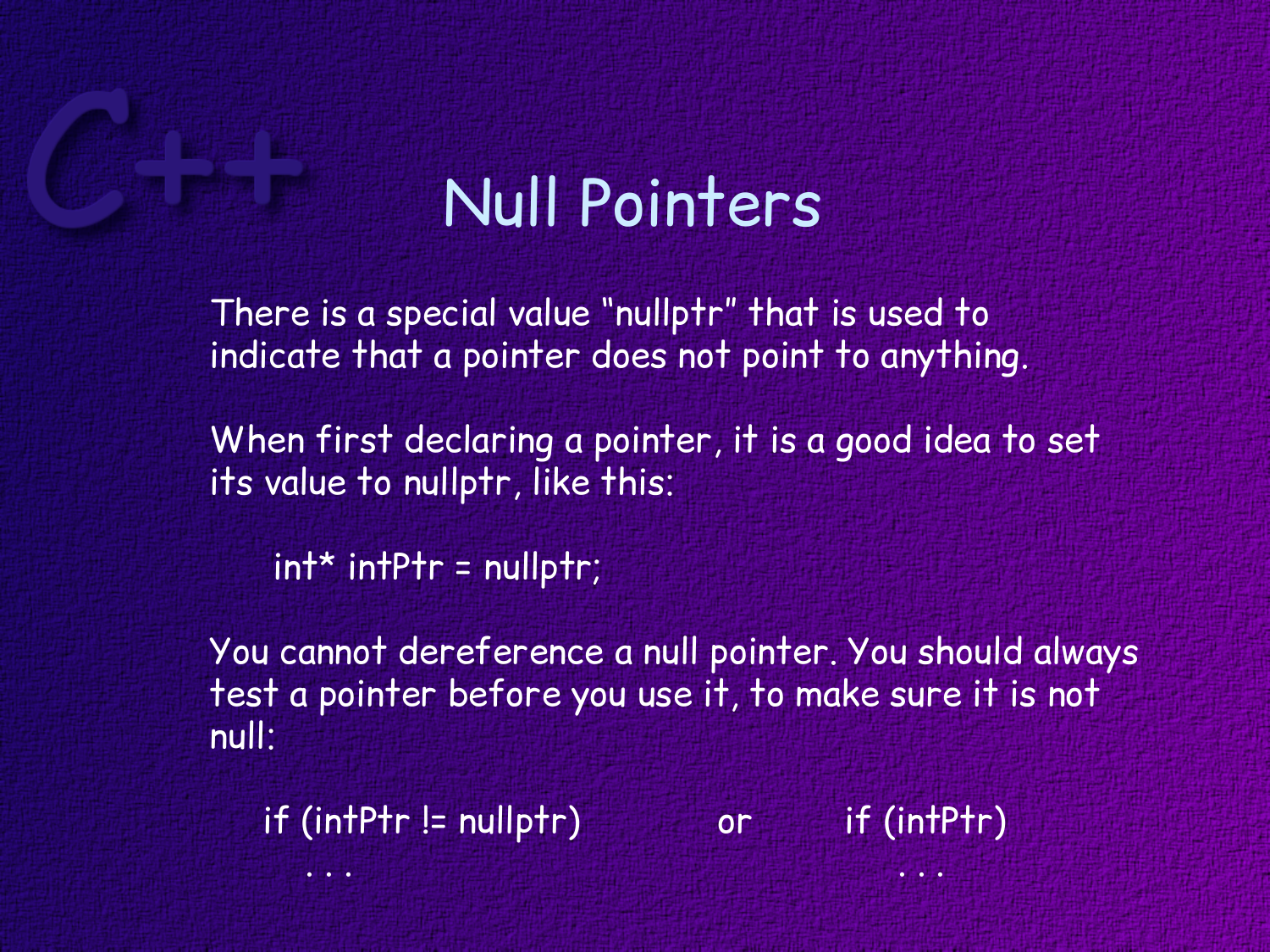

Null Pointers
There is a special value “nullptr” that is used to
indicate that a pointer does not point to anything.

When first declaring a pointer, it is a good idea to set
its value to nullptr, like this:

      int* intPtr = nullptr;

You cannot dereference a null pointer. You should always
test a pointer before you use it, to make sure it is not
null:

     if (intPtr != nullptr)		or 	if (intPtr)
         . . .				     . . .